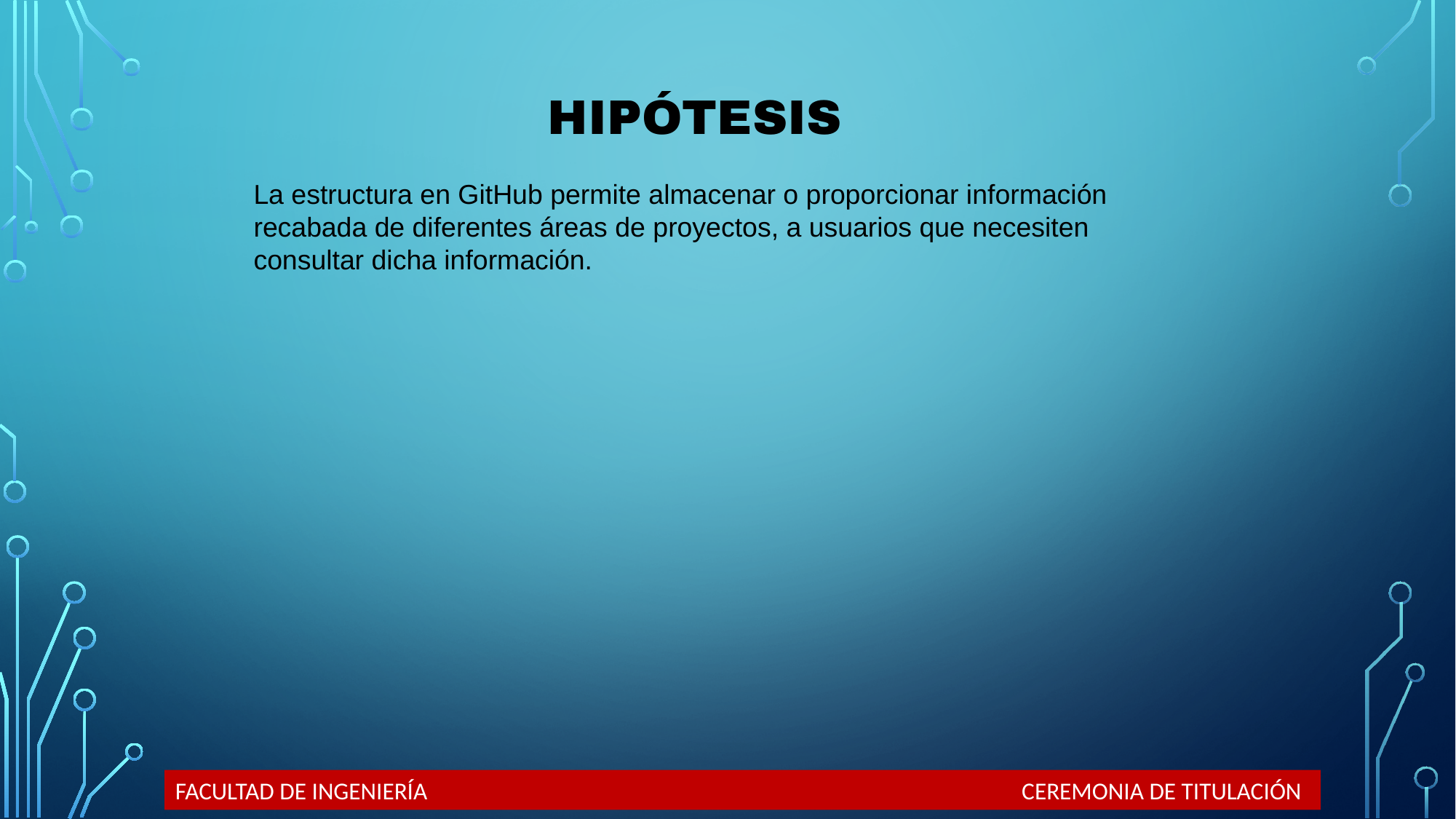

HIPÓTESIS

La estructura en GitHub permite almacenar o proporcionar información recabada de diferentes áreas de proyectos, a usuarios que necesiten consultar dicha información.

FACULTAD DE INGENIERÍA                                                                                                             CEREMONIA DE TITULACIÓN